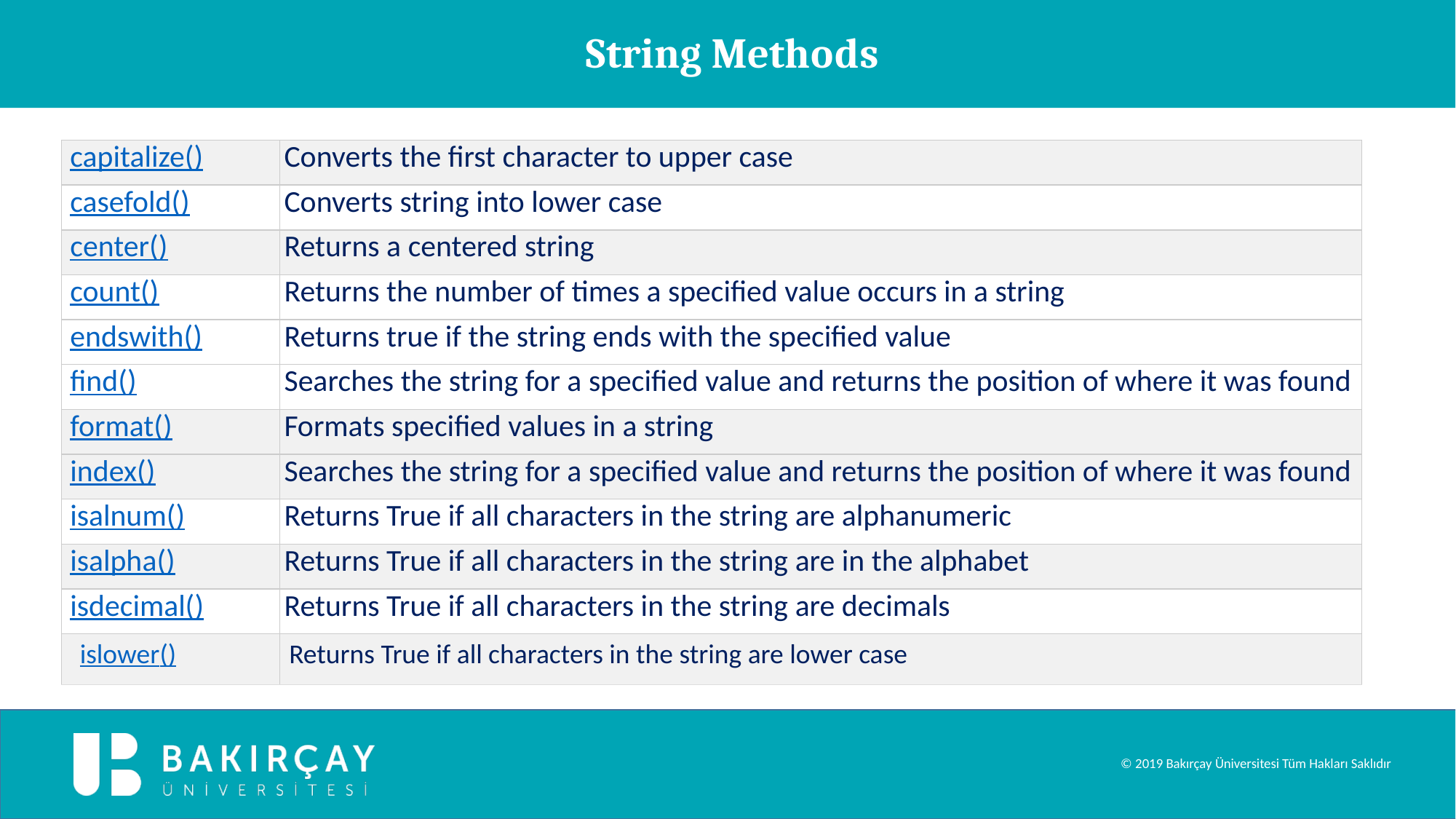

String Methods
| capitalize() | Converts the first character to upper case |
| --- | --- |
| casefold() | Converts string into lower case |
| center() | Returns a centered string |
| count() | Returns the number of times a specified value occurs in a string |
| endswith() | Returns true if the string ends with the specified value |
| find() | Searches the string for a specified value and returns the position of where it was found |
| format() | Formats specified values in a string |
| index() | Searches the string for a specified value and returns the position of where it was found |
| isalnum() | Returns True if all characters in the string are alphanumeric |
| isalpha() | Returns True if all characters in the string are in the alphabet |
| isdecimal() | Returns True if all characters in the string are decimals |
| islower() | Returns True if all characters in the string are lower case |